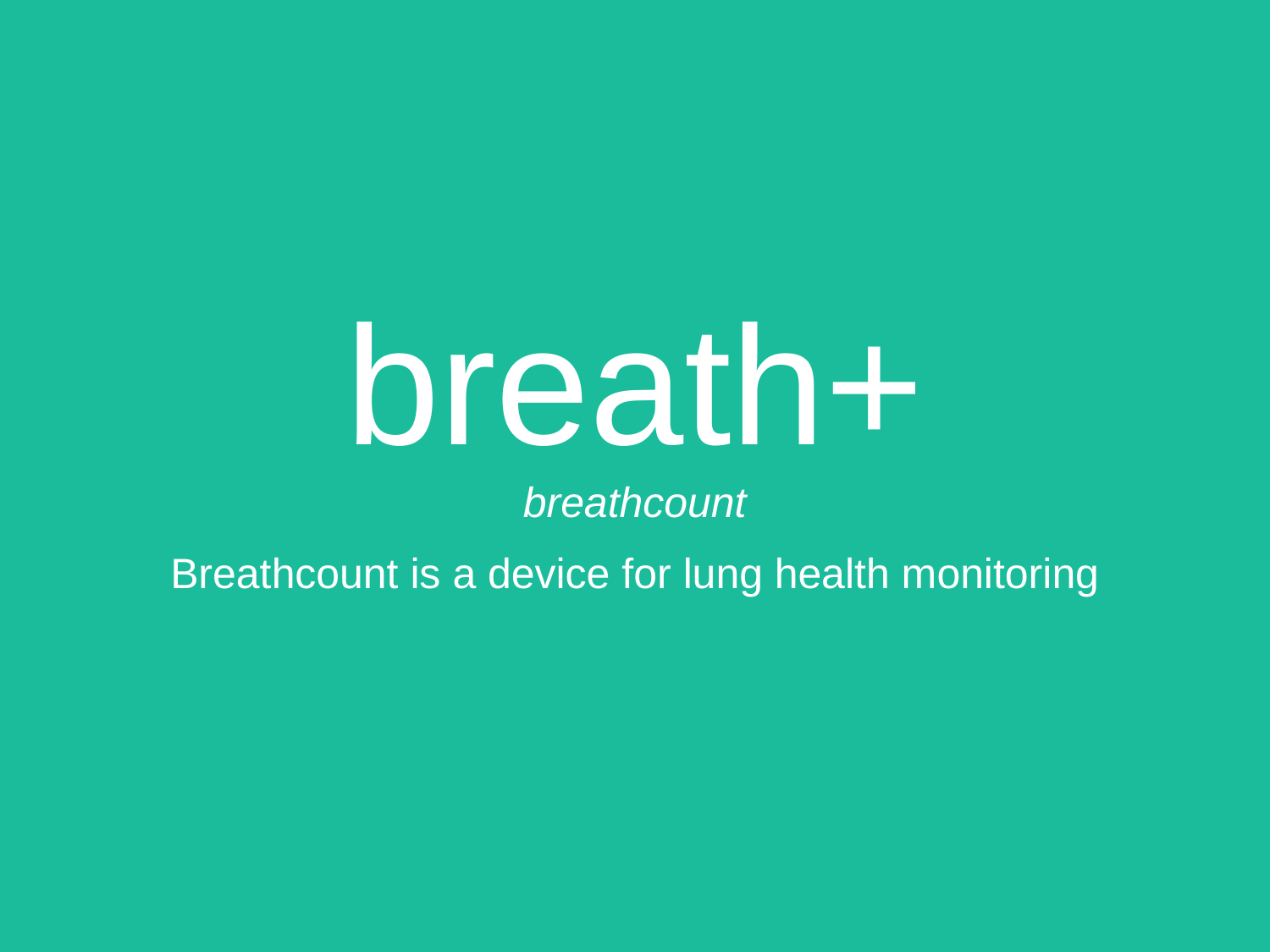

# breath+ breathcount
Breathcount is a device for lung health monitoring